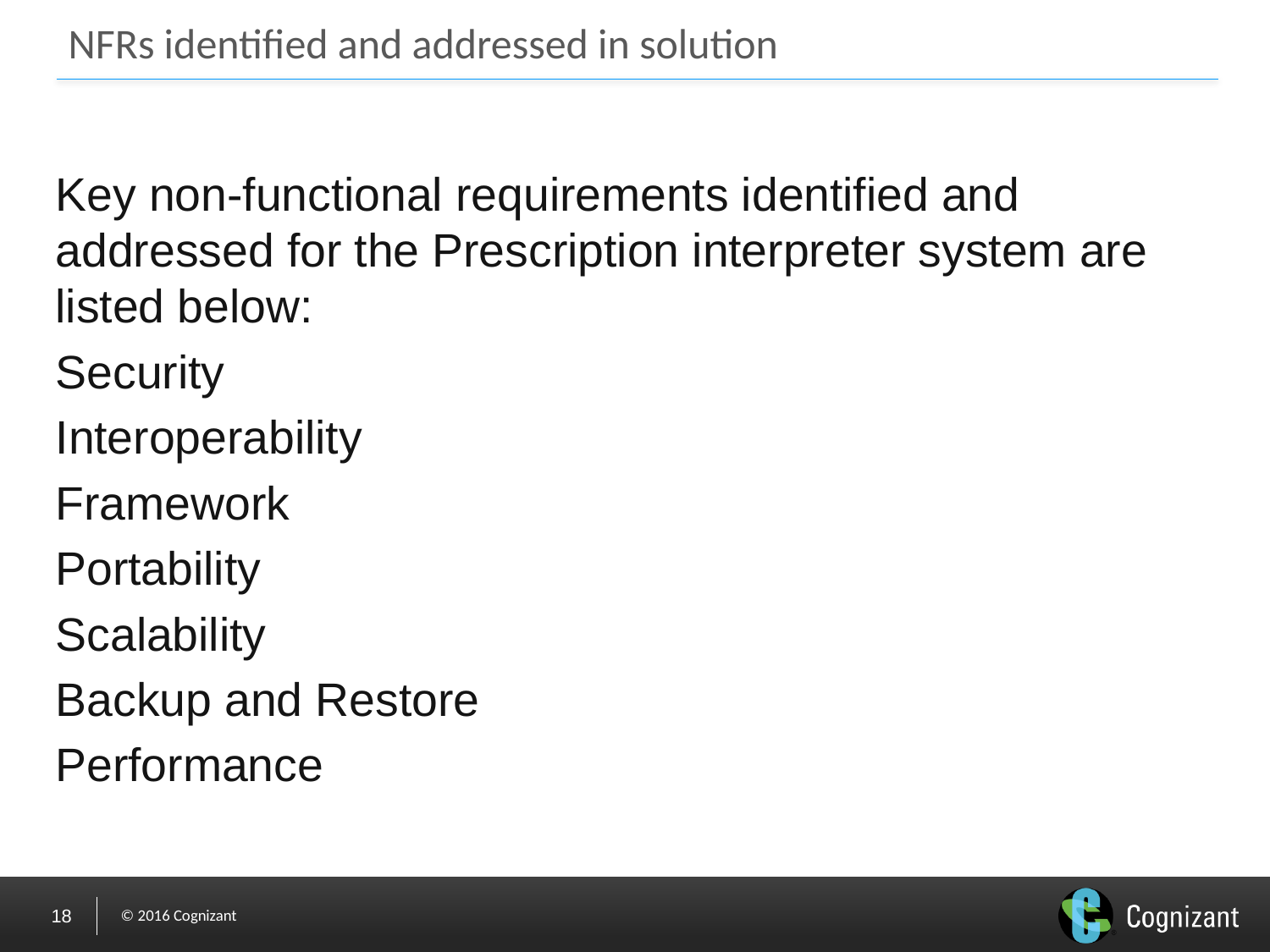

# NFRs identified and addressed in solution
Key non-functional requirements identified and addressed for the Prescription interpreter system are listed below:
Security
Interoperability
Framework
Portability
Scalability
Backup and Restore
Performance

18